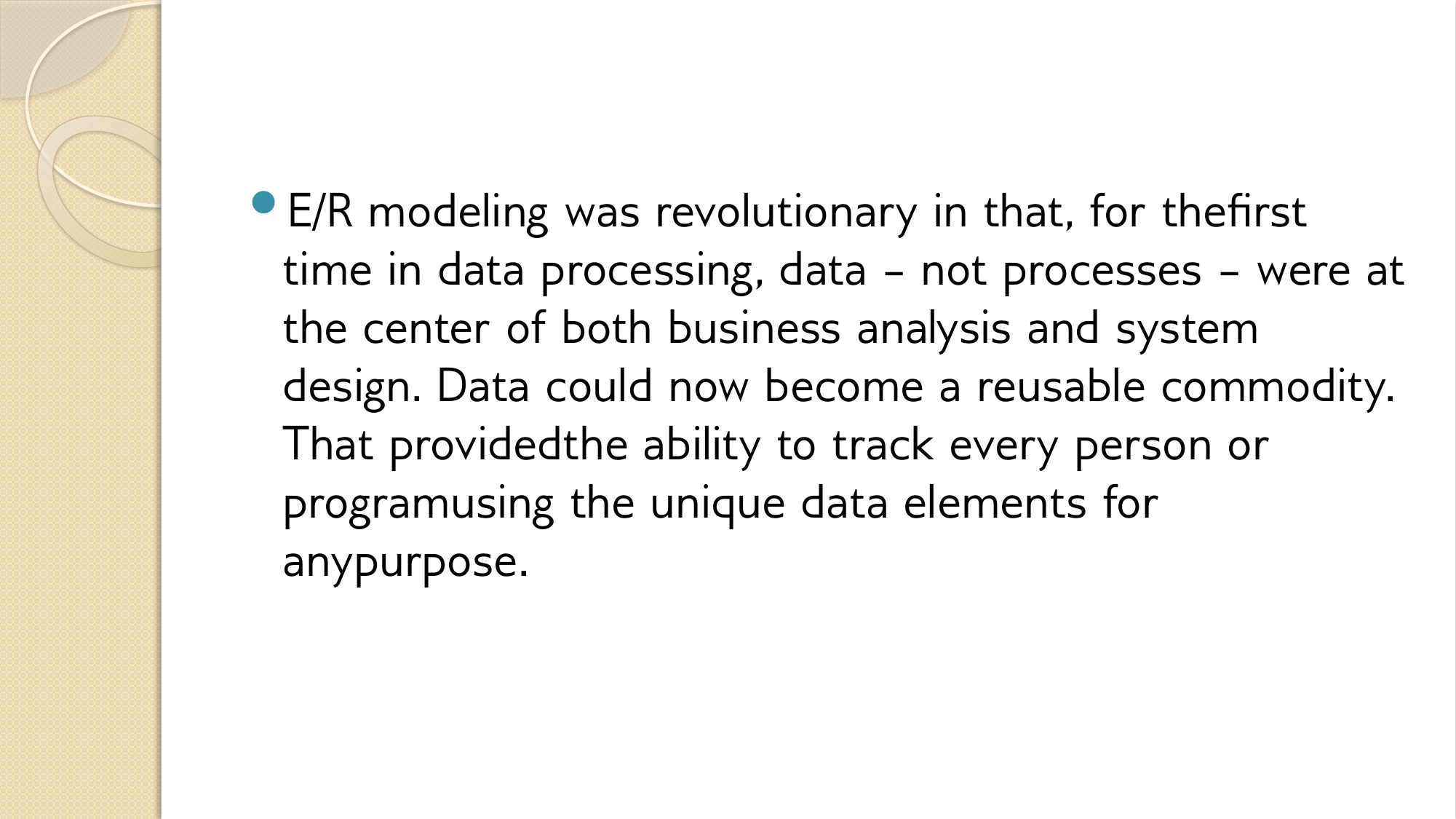

#
E/R modeling was revolutionary in that, for thefirst time in data processing, data – not processes – were at the center of both business analysis and system design. Data could now become a reusable commodity. That providedthe ability to track every person or programusing the unique data elements for anypurpose.